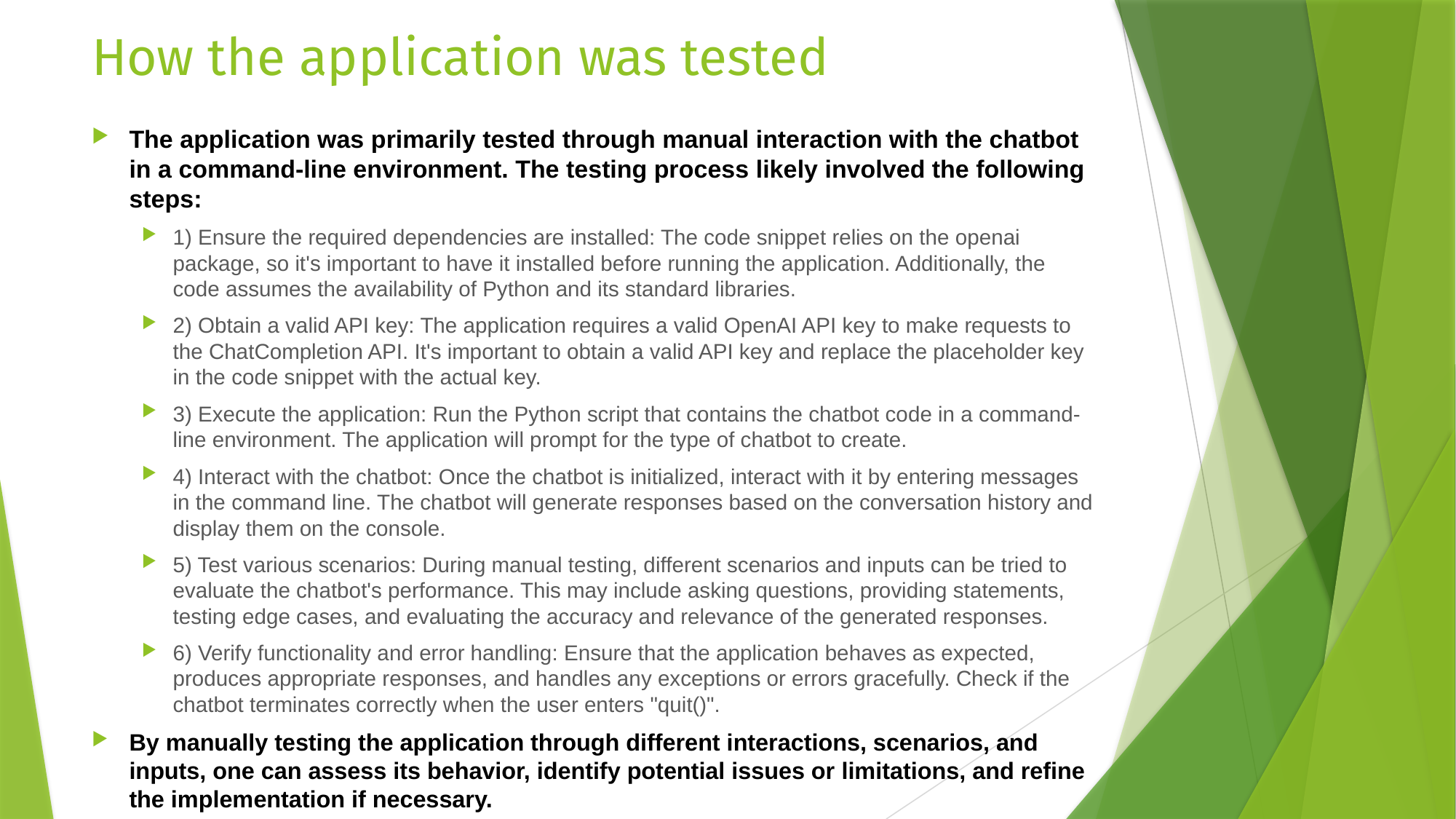

# How the application was tested
The application was primarily tested through manual interaction with the chatbot in a command-line environment. The testing process likely involved the following steps:
1) Ensure the required dependencies are installed: The code snippet relies on the openai package, so it's important to have it installed before running the application. Additionally, the code assumes the availability of Python and its standard libraries.
2) Obtain a valid API key: The application requires a valid OpenAI API key to make requests to the ChatCompletion API. It's important to obtain a valid API key and replace the placeholder key in the code snippet with the actual key.
3) Execute the application: Run the Python script that contains the chatbot code in a command-line environment. The application will prompt for the type of chatbot to create.
4) Interact with the chatbot: Once the chatbot is initialized, interact with it by entering messages in the command line. The chatbot will generate responses based on the conversation history and display them on the console.
5) Test various scenarios: During manual testing, different scenarios and inputs can be tried to evaluate the chatbot's performance. This may include asking questions, providing statements, testing edge cases, and evaluating the accuracy and relevance of the generated responses.
6) Verify functionality and error handling: Ensure that the application behaves as expected, produces appropriate responses, and handles any exceptions or errors gracefully. Check if the chatbot terminates correctly when the user enters "quit()".
By manually testing the application through different interactions, scenarios, and inputs, one can assess its behavior, identify potential issues or limitations, and refine the implementation if necessary.